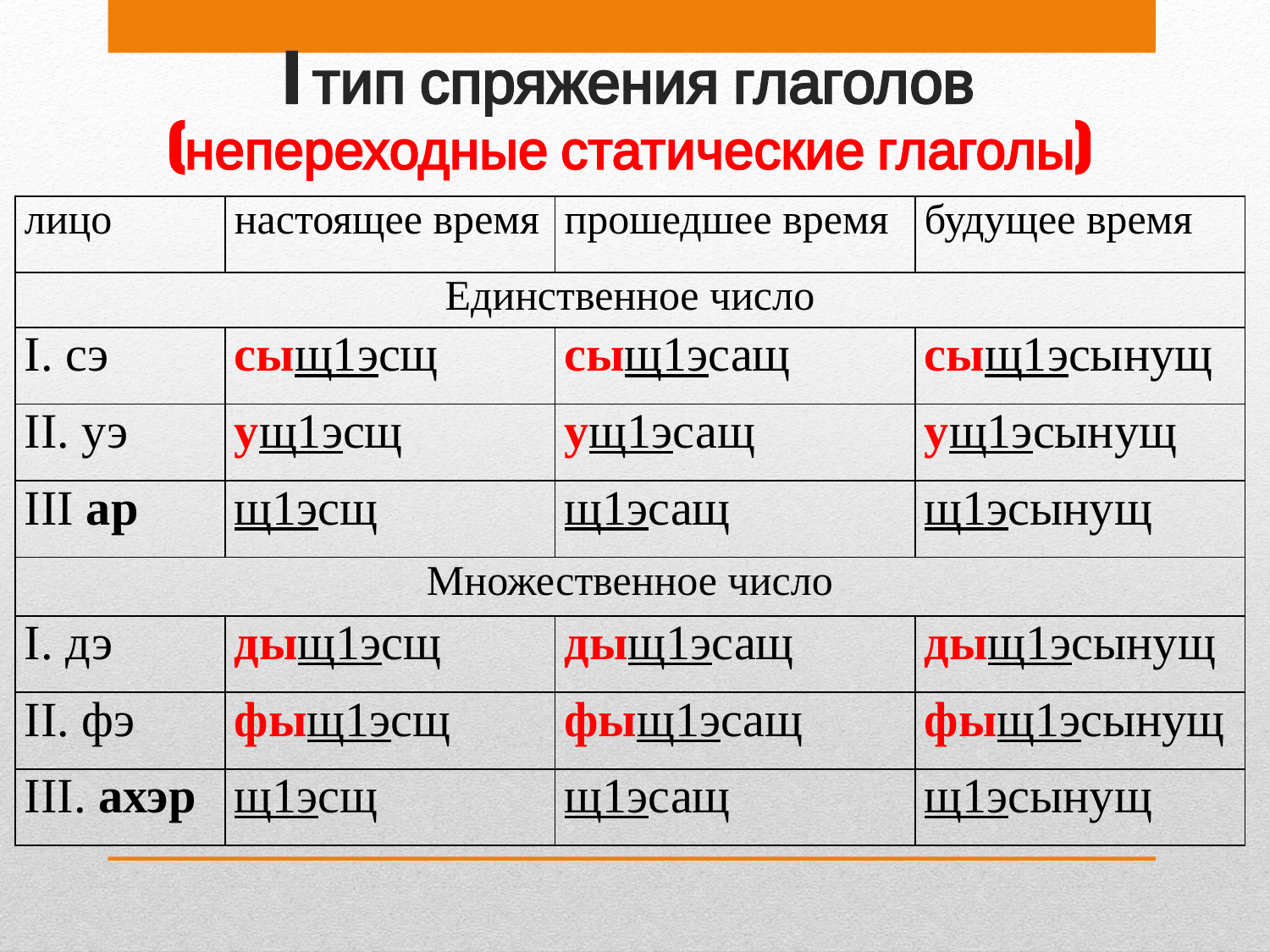

# I тип спряжения глаголов (непереходные статические глаголы)
| лицо | настоящее время | прошедшее время | будущее время |
| --- | --- | --- | --- |
| Единственное число |  |  |  |
| I. сэ | сыщ1эсщ | сыщ1эсащ | сыщ1эсынущ |
| II. уэ | ущ1эсщ | ущ1эсащ | ущ1эсынущ |
| III ар | щ1эсщ | щ1эсащ | щ1эсынущ |
| Множественное число |  |  |  |
| I. дэ | дыщ1эсщ | дыщ1эсащ | дыщ1эсынущ |
| II. фэ | фыщ1эсщ | фыщ1эсащ | фыщ1эсынущ |
| III. ахэр | щ1эсщ | щ1эсащ | щ1эсынущ |